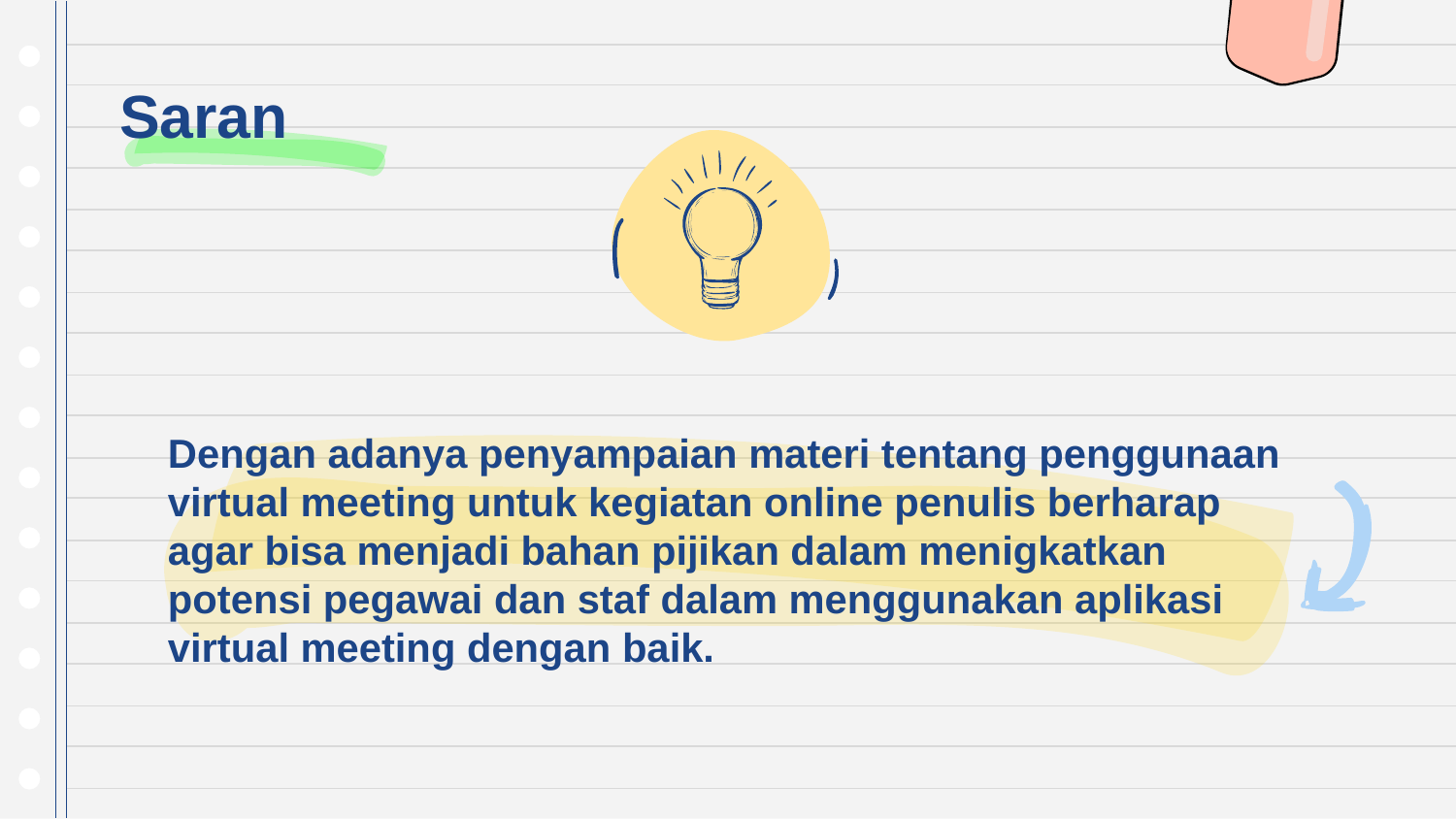

# Saran

Dengan adanya penyampaian materi tentang penggunaan virtual meeting untuk kegiatan online penulis berharap agar bisa menjadi bahan pijikan dalam menigkatkan potensi pegawai dan staf dalam menggunakan aplikasi virtual meeting dengan baik.